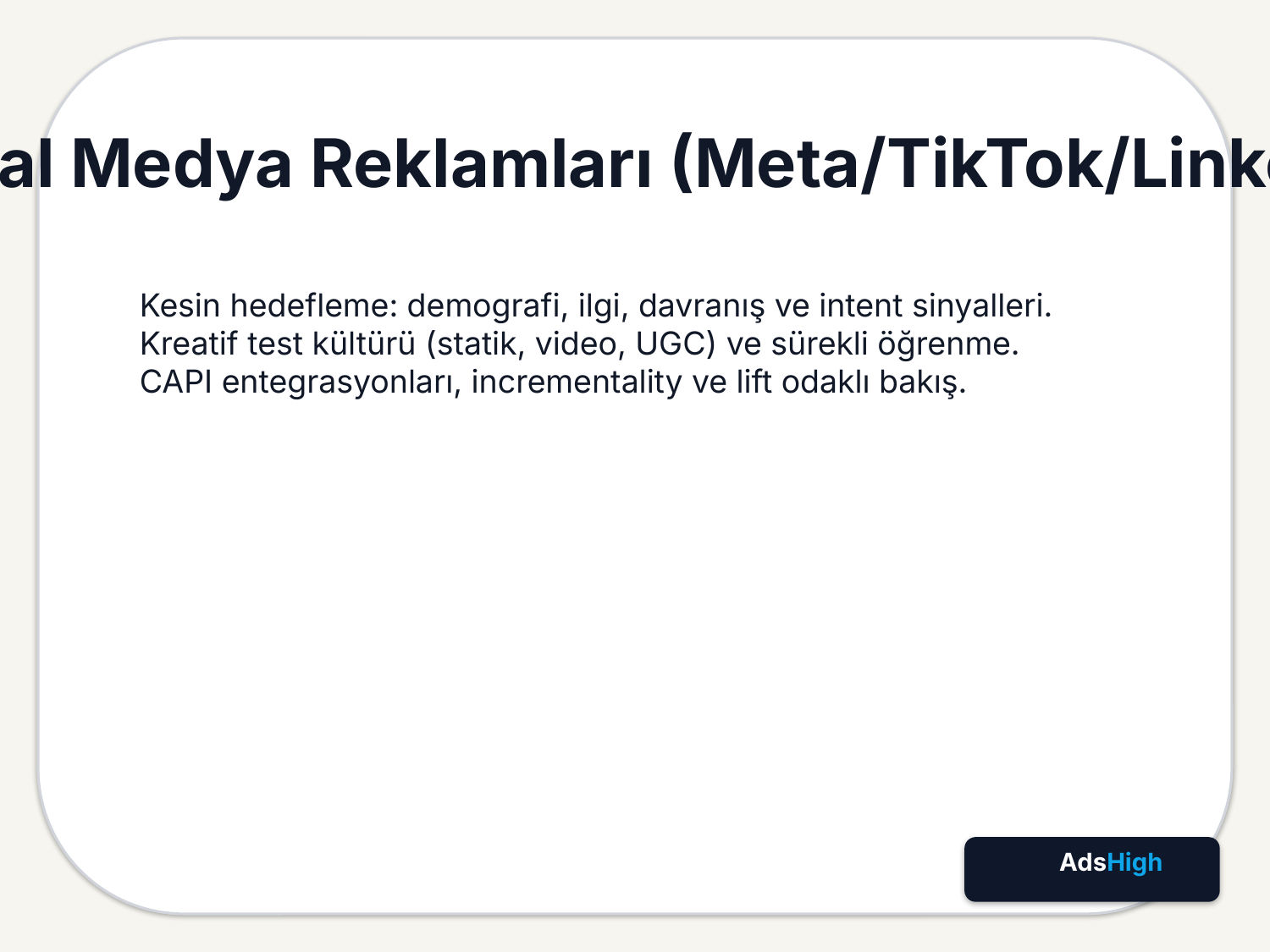

Sosyal Medya Reklamları (Meta/TikTok/LinkedIn)
Kesin hedefleme: demografi, ilgi, davranış ve intent sinyalleri.
Kreatif test kültürü (statik, video, UGC) ve sürekli öğrenme.
CAPI entegrasyonları, incrementality ve lift odaklı bakış.

AdsHigh